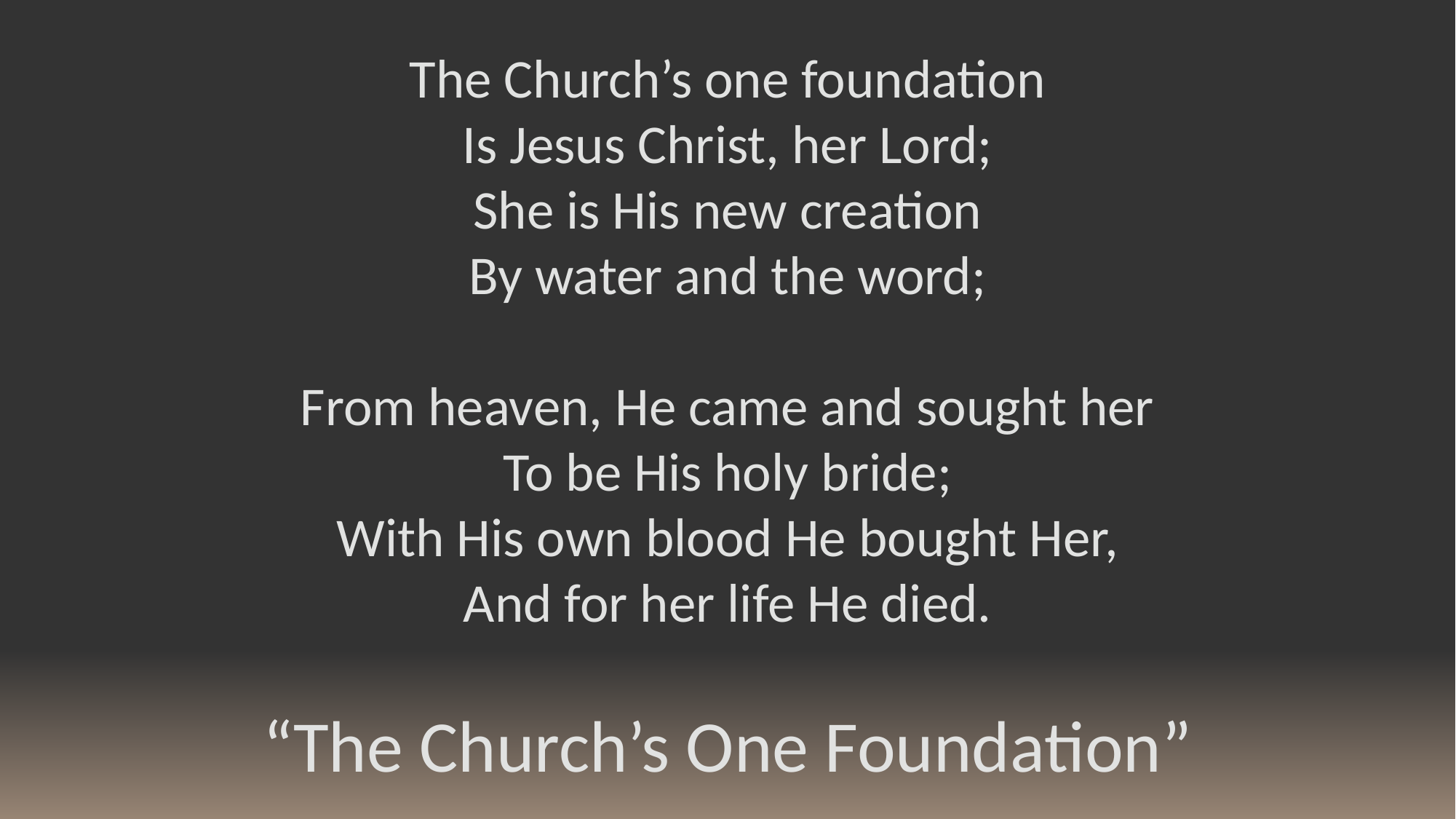

The Church’s one foundation
Is Jesus Christ, her Lord;
She is His new creation
By water and the word;

From heaven, He came and sought her
To be His holy bride;
With His own blood He bought Her,
And for her life He died.

“The Church’s One Foundation”